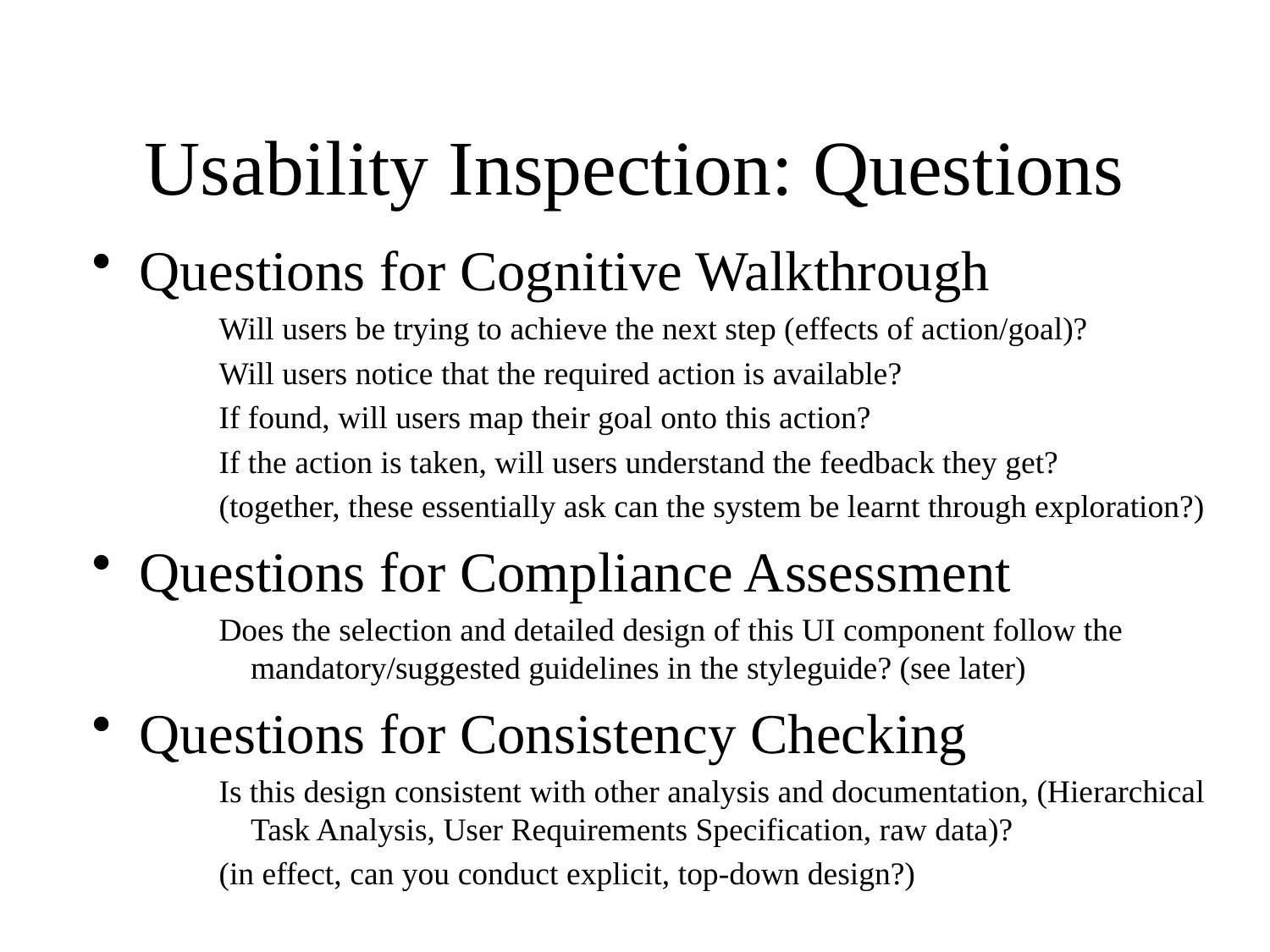

# Usability Inspection: Questions
Questions for Cognitive Walkthrough
Will users be trying to achieve the next step (effects of action/goal)?
Will users notice that the required action is available?
If found, will users map their goal onto this action?
If the action is taken, will users understand the feedback they get?
(together, these essentially ask can the system be learnt through exploration?)
Questions for Compliance Assessment
Does the selection and detailed design of this UI component follow the mandatory/suggested guidelines in the styleguide? (see later)
Questions for Consistency Checking
Is this design consistent with other analysis and documentation, (Hierarchical Task Analysis, User Requirements Specification, raw data)?
(in effect, can you conduct explicit, top-down design?)